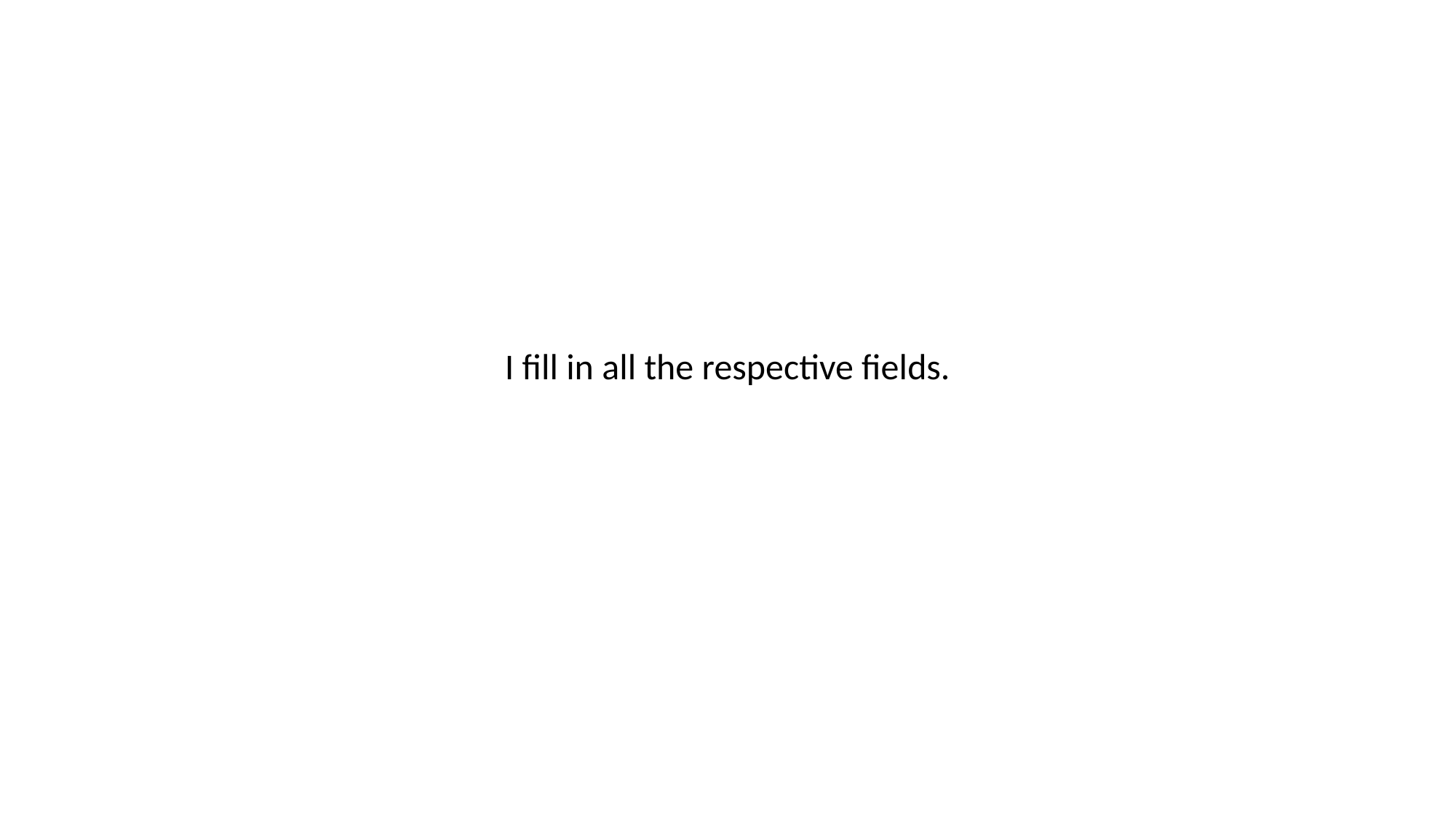

I fill in all the respective fields.